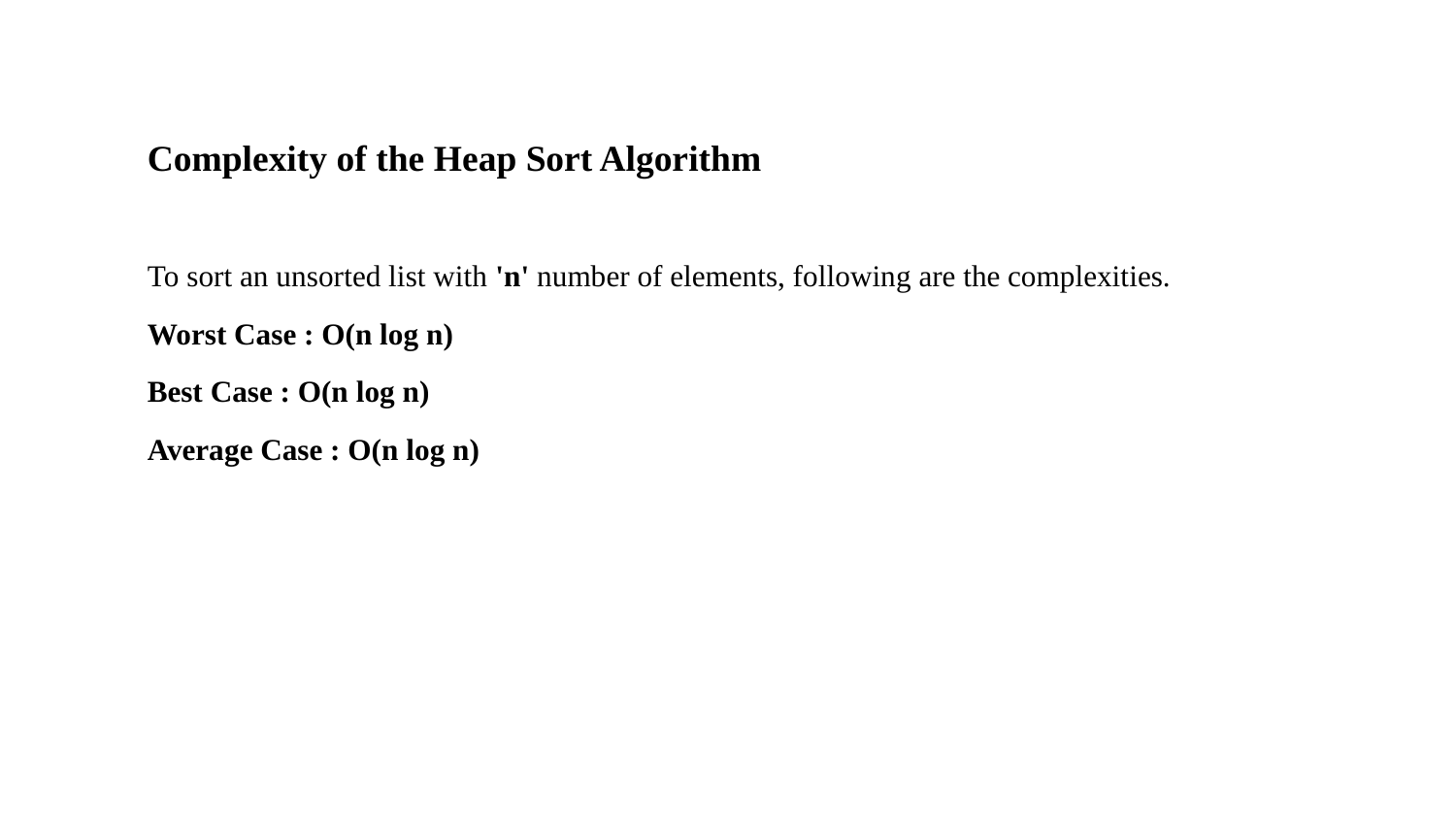

# Complexity of the Heap Sort Algorithm
To sort an unsorted list with 'n' number of elements, following are the complexities.
Worst Case : O(n log n)
Best Case : O(n log n)
Average Case : O(n log n)